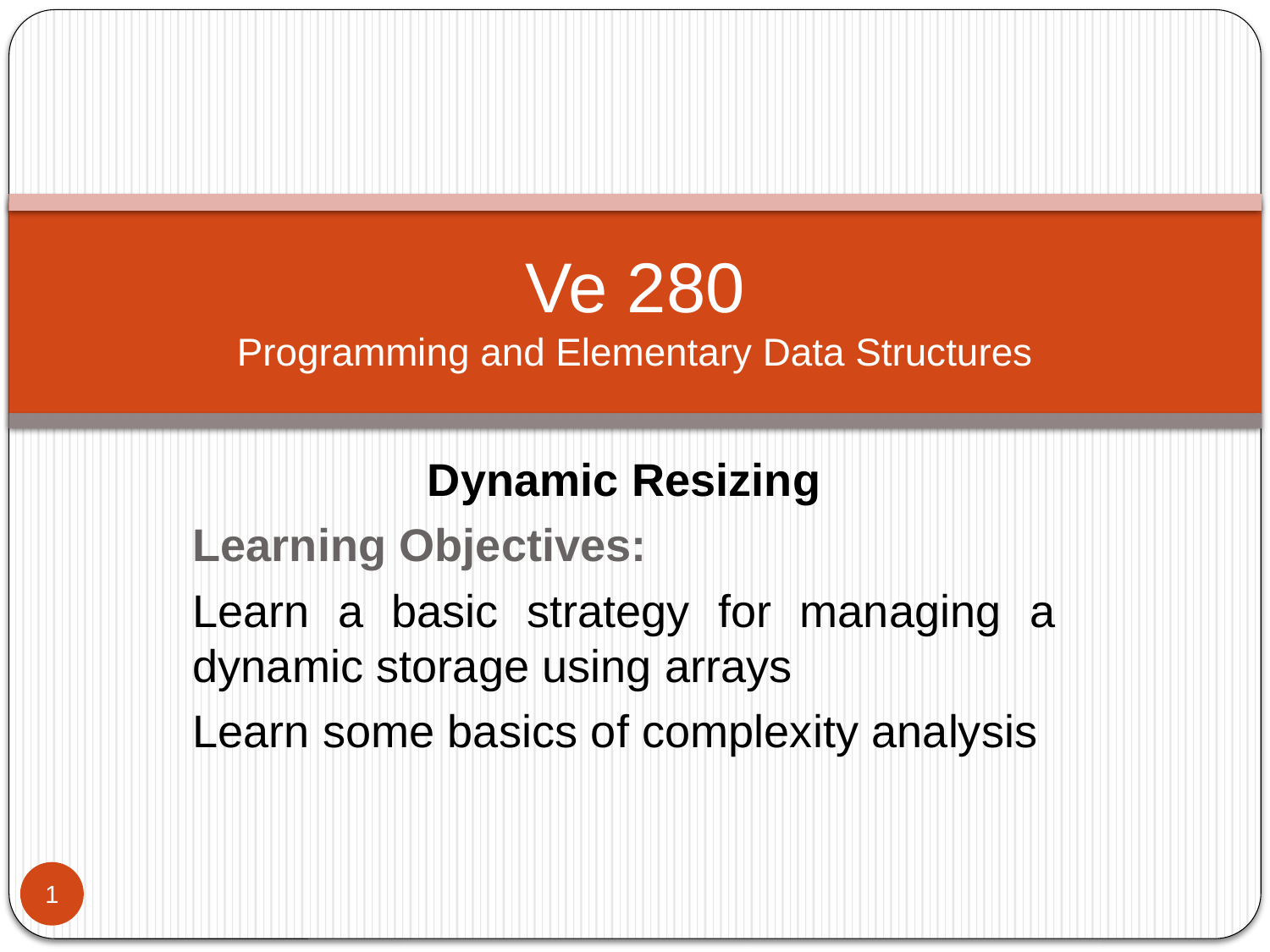

# Ve 280 Programming and Elementary Data Structures
Dynamic Resizing
Learning Objectives:
Learn a basic strategy for managing a dynamic storage using arrays
Learn some basics of complexity analysis
1